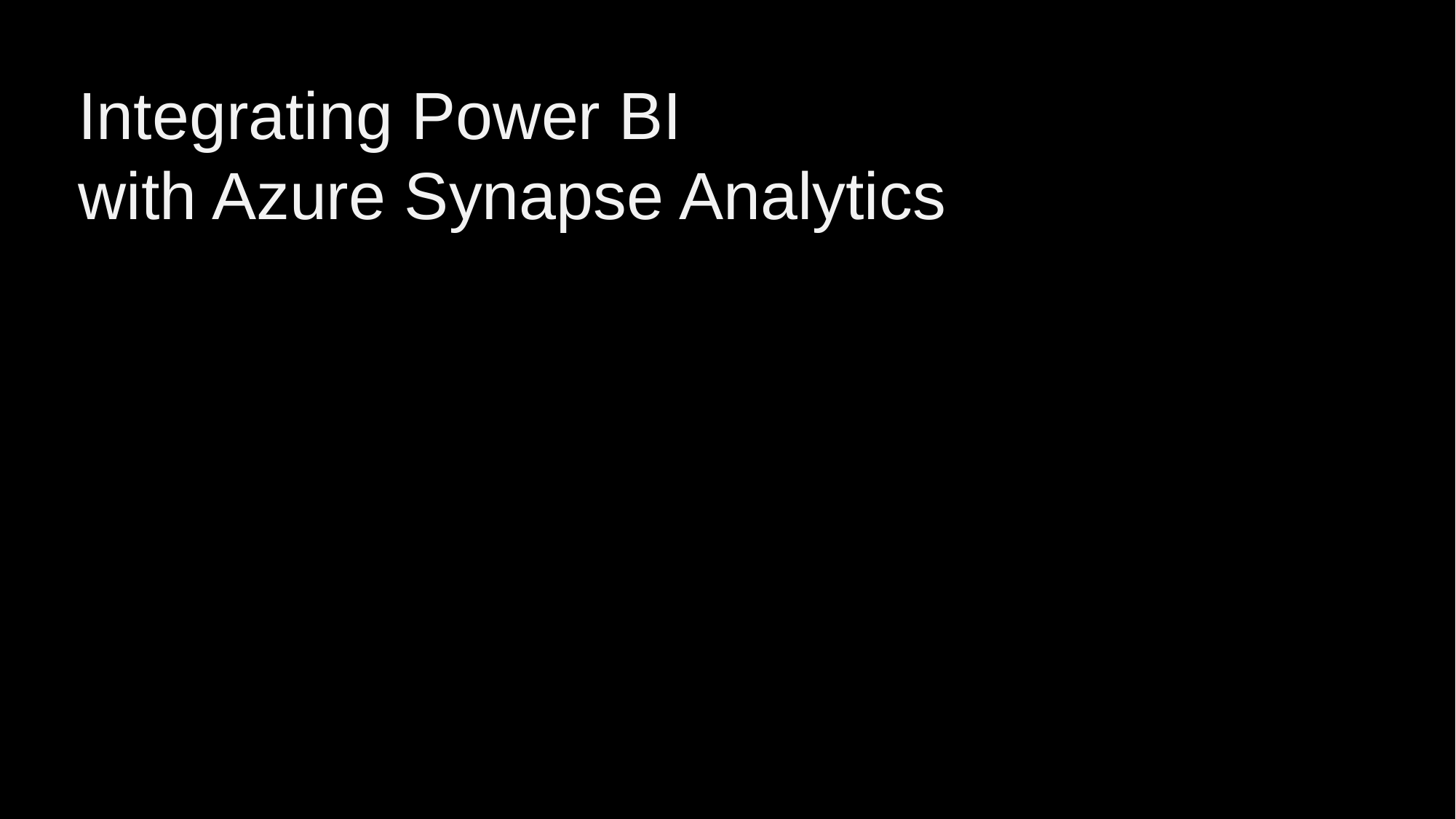

Integrating Power BI
with Azure Synapse Analytics